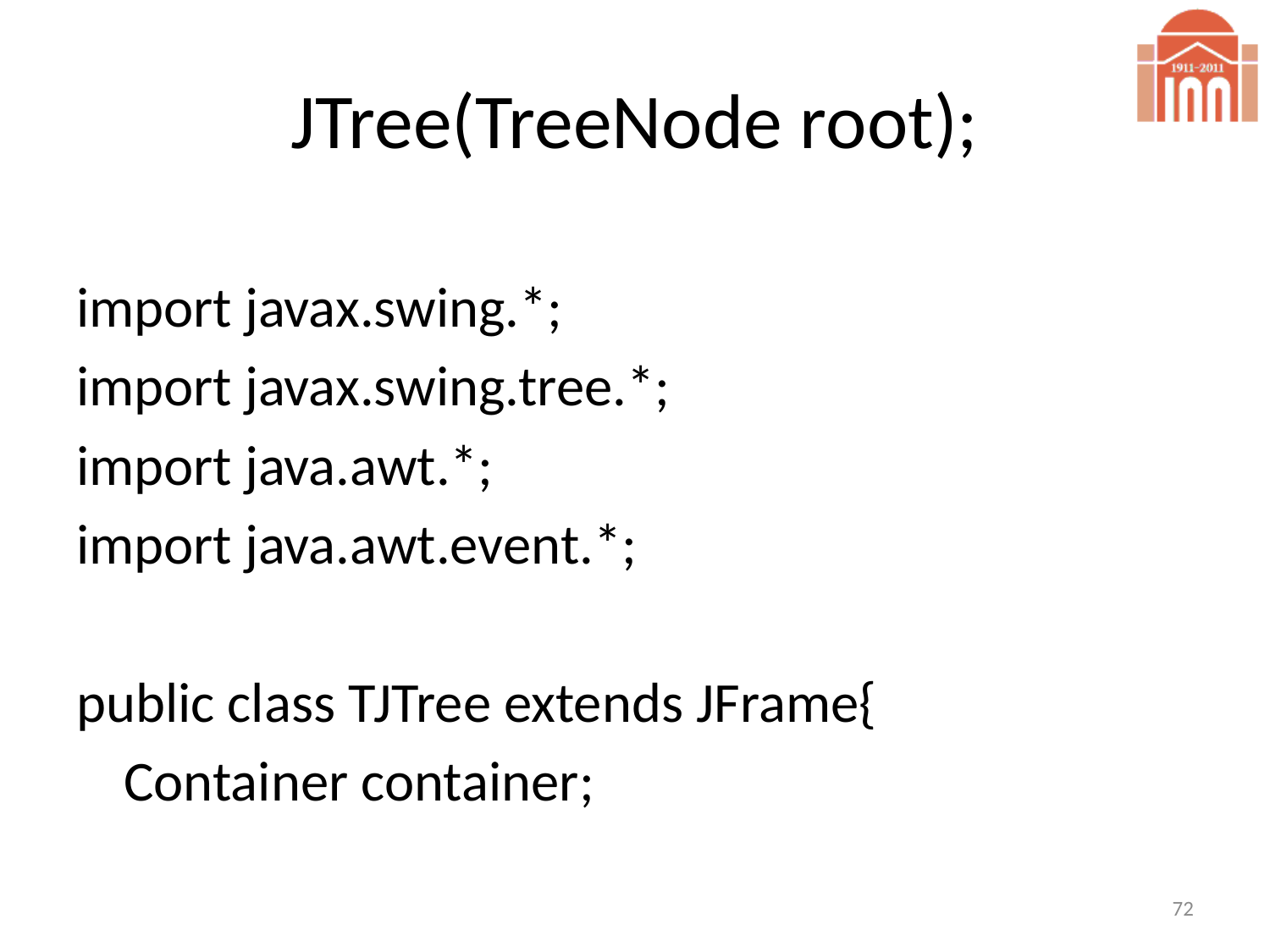

# JTree(TreeNode root);
import javax.swing.*;
import javax.swing.tree.*;
import java.awt.*;
import java.awt.event.*;

public class TJTree extends JFrame{
	Container container;
72